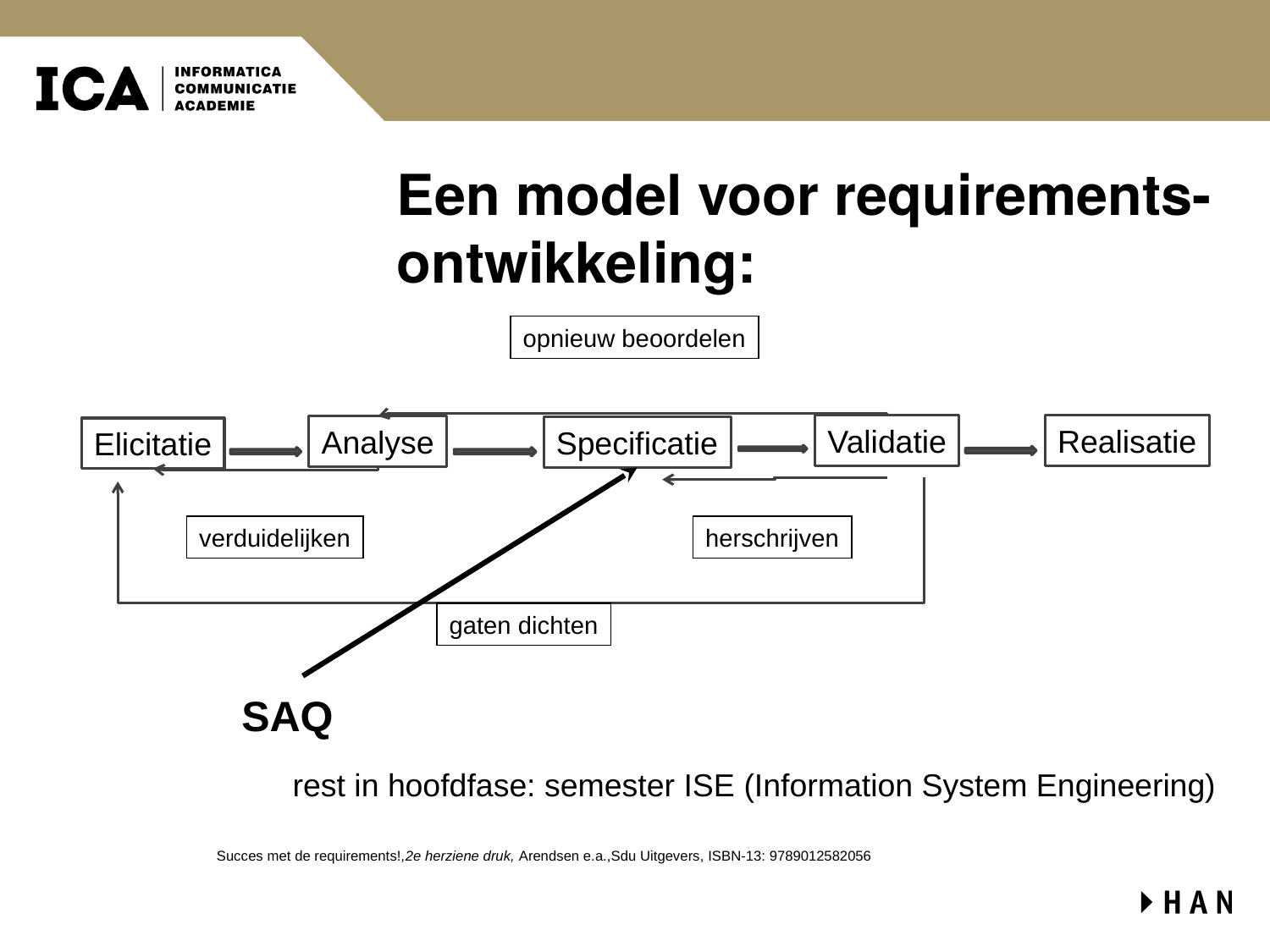

# Een model voor requirements-ontwikkeling:

opnieuw beoordelen
Validatie
Realisatie
Analyse
Specificatie
Elicitatie

herschrijven
verduidelijken
gaten dichten
SAQ
rest in hoofdfase: semester ISE (Information System Engineering)
Succes met de requirements!,2e herziene druk, Arendsen e.a.,Sdu Uitgevers, ISBN-13: 9789012582056